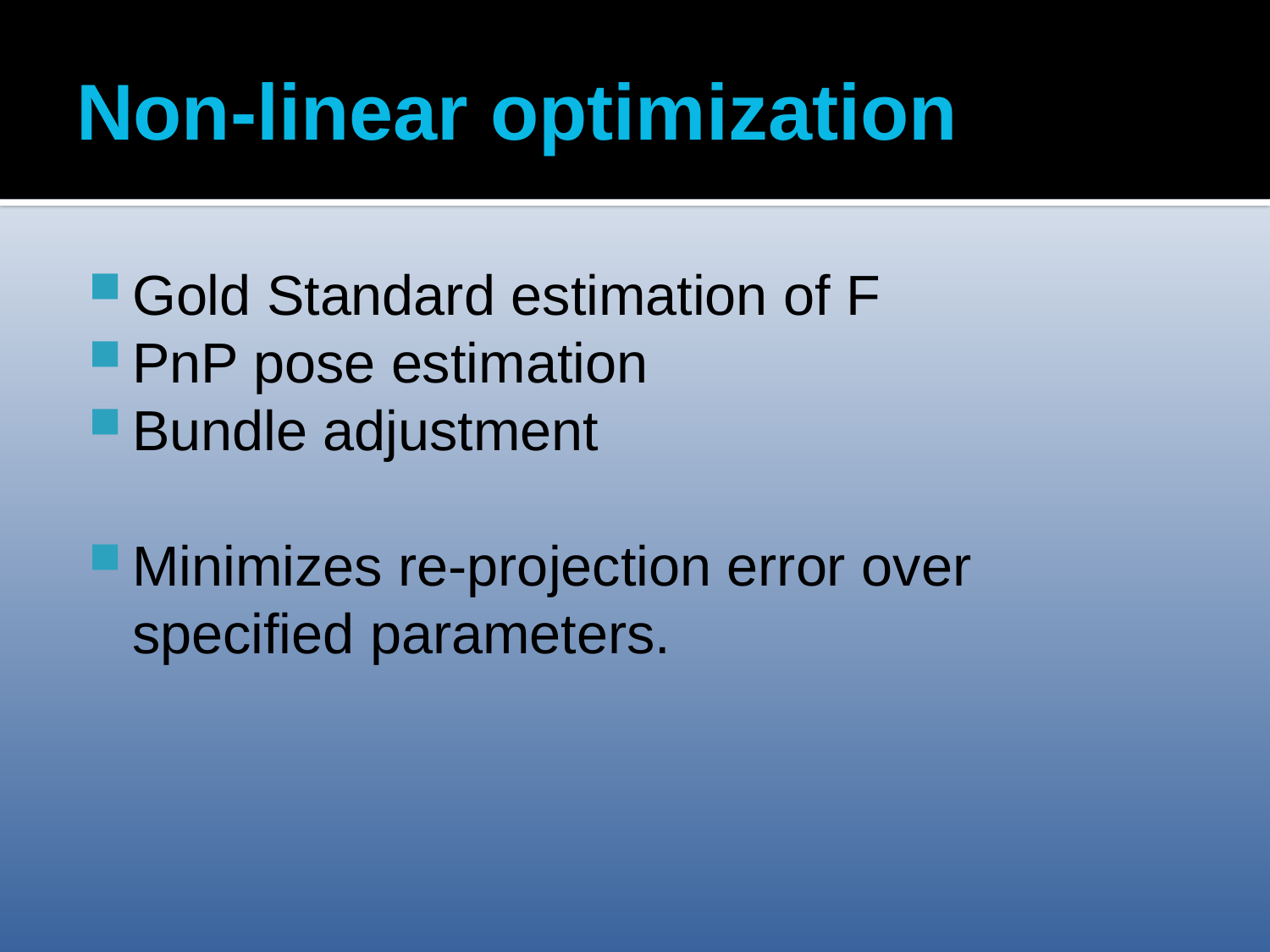

# Non-linear optimization
Gold Standard estimation of F
PnP pose estimation
Bundle adjustment

Minimizes re-projection error over specified parameters.